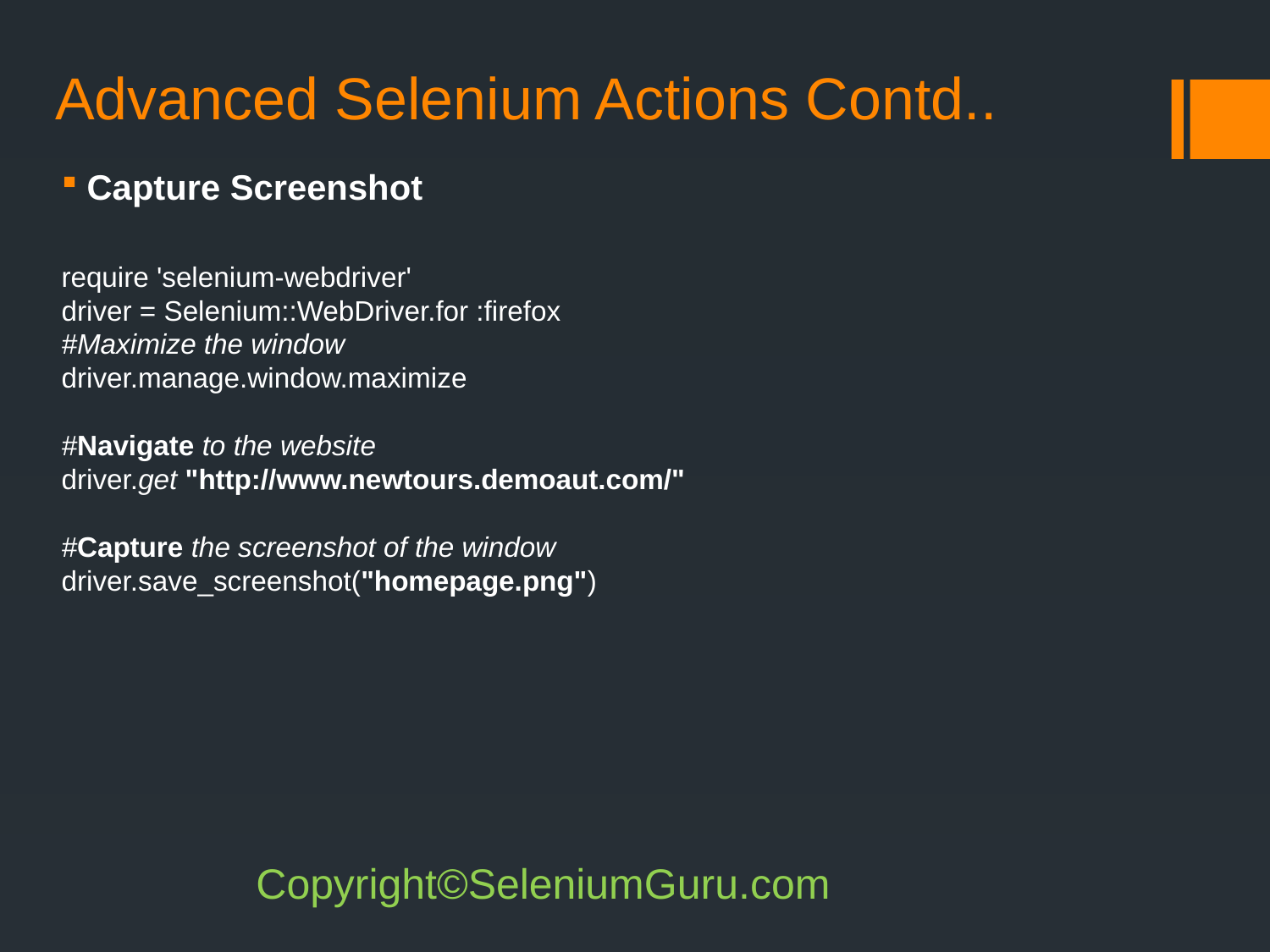

# Advanced Selenium Actions Contd..
Capture Screenshot

require 'selenium-webdriver'
driver = Selenium::WebDriver.for :firefox
#Maximize the window
driver.manage.window.maximize
#Navigate to the website
driver.get "http://www.newtours.demoaut.com/"
#Capture the screenshot of the window
driver.save_screenshot("homepage.png")

Copyright©SeleniumGuru.com